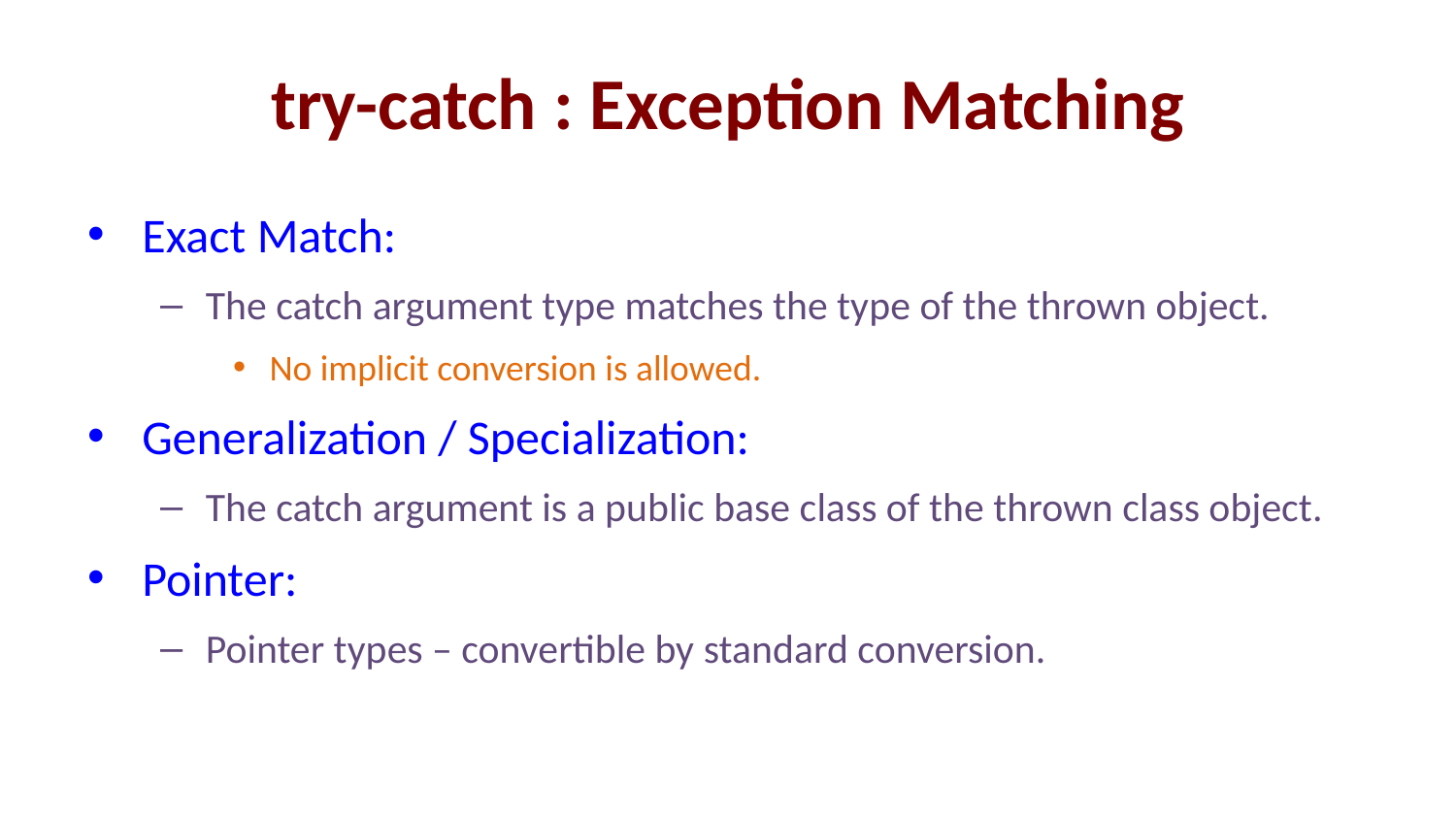

# try-catch : Exception Matching
Exact Match:
The catch argument type matches the type of the thrown object.
No implicit conversion is allowed.
Generalization / Specialization:
The catch argument is a public base class of the thrown class object.
Pointer:
Pointer types – convertible by standard conversion.